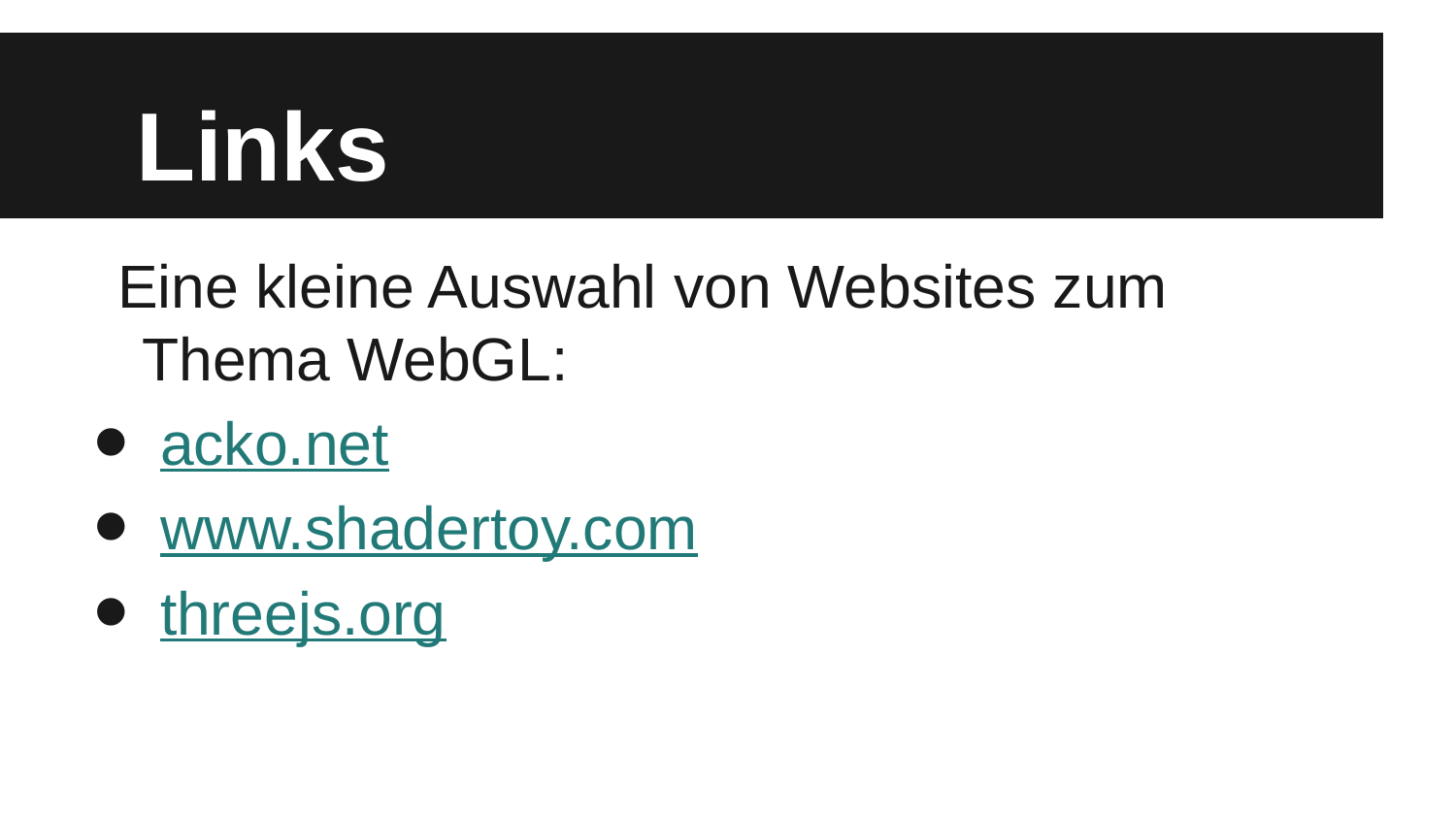

# Links
Eine kleine Auswahl von Websites zum Thema WebGL:
acko.net
www.shadertoy.com
threejs.org